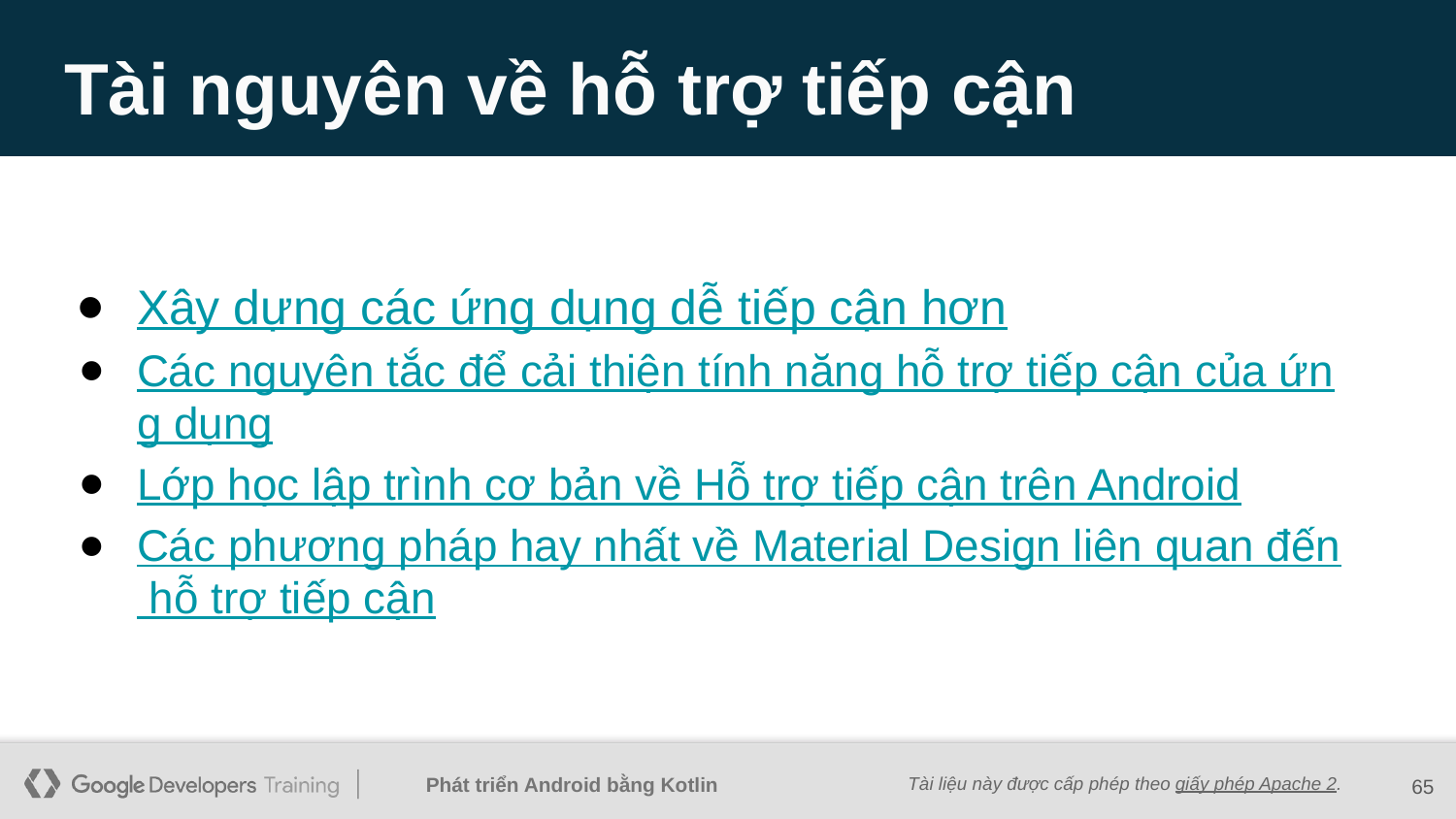

# Tài nguyên về hỗ trợ tiếp cận
Xây dựng các ứng dụng dễ tiếp cận hơn
Các nguyên tắc để cải thiện tính năng hỗ trợ tiếp cận của ứng dụng
Lớp học lập trình cơ bản về Hỗ trợ tiếp cận trên Android
Các phương pháp hay nhất về Material Design liên quan đến hỗ trợ tiếp cận

65